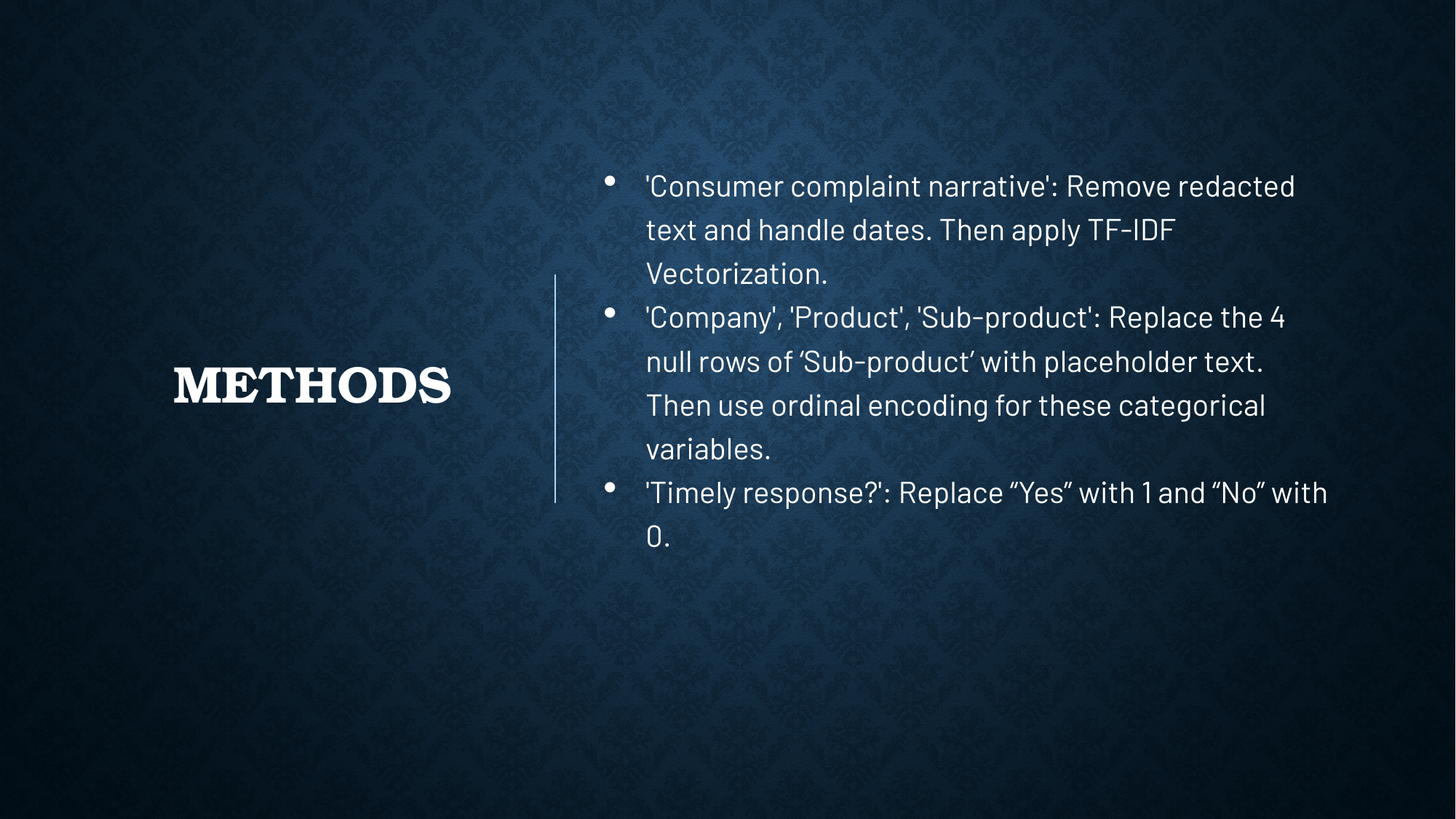

# Methods
'Consumer complaint narrative': Remove redacted text and handle dates. Then apply TF-IDF Vectorization.
'Company', 'Product', 'Sub-product': Replace the 4 null rows of ‘Sub-product’ with placeholder text. Then use ordinal encoding for these categorical variables.
'Timely response?': Replace “Yes” with 1 and “No” with 0.